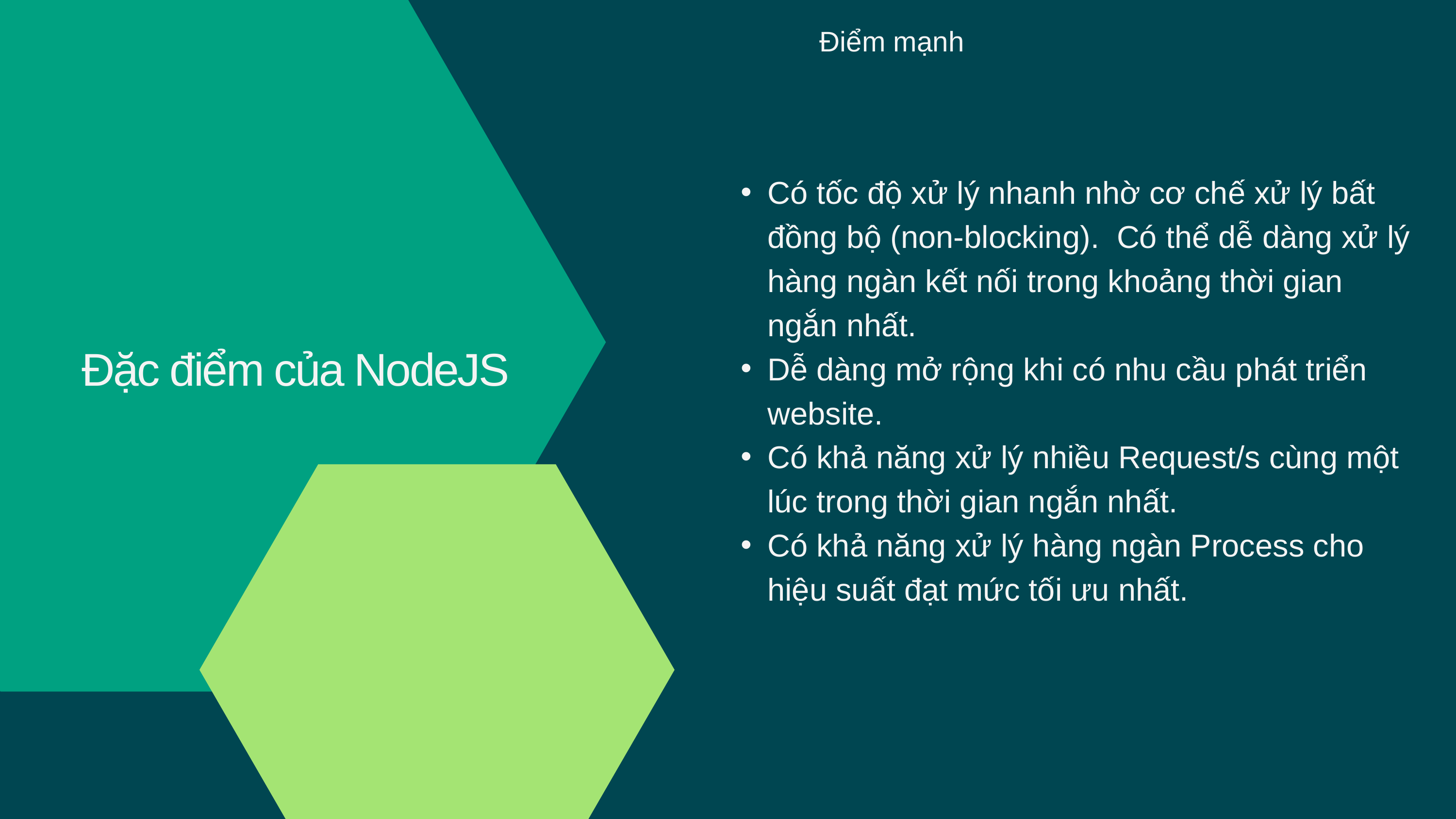

Điểm mạnh
Có tốc độ xử lý nhanh nhờ cơ chế xử lý bất đồng bộ (non-blocking).  Có thể dễ dàng xử lý hàng ngàn kết nối trong khoảng thời gian ngắn nhất.
Dễ dàng mở rộng khi có nhu cầu phát triển website.
Có khả năng xử lý nhiều Request/s cùng một lúc trong thời gian ngắn nhất.
Có khả năng xử lý hàng ngàn Process cho hiệu suất đạt mức tối ưu nhất.

Đặc điểm của NodeJS